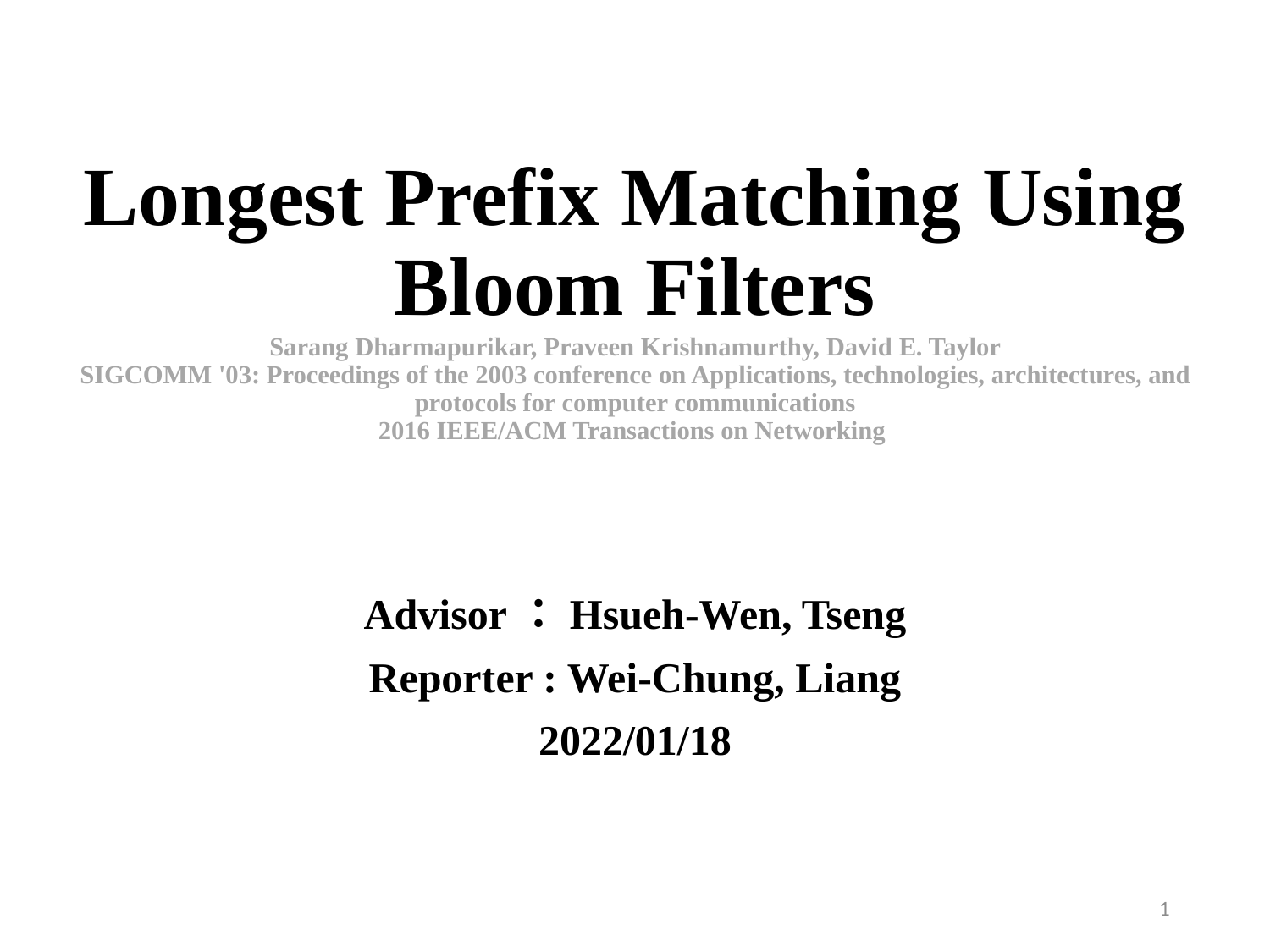

# Longest Prefix Matching Using Bloom Filters Sarang Dharmapurikar, Praveen Krishnamurthy, David E. Taylor SIGCOMM '03: Proceedings of the 2003 conference on Applications, technologies, architectures, and protocols for computer communications 2016 IEEE/ACM Transactions on Networking
Advisor：Hsueh-Wen, Tseng
Reporter : Wei-Chung, Liang
2022/01/18
1